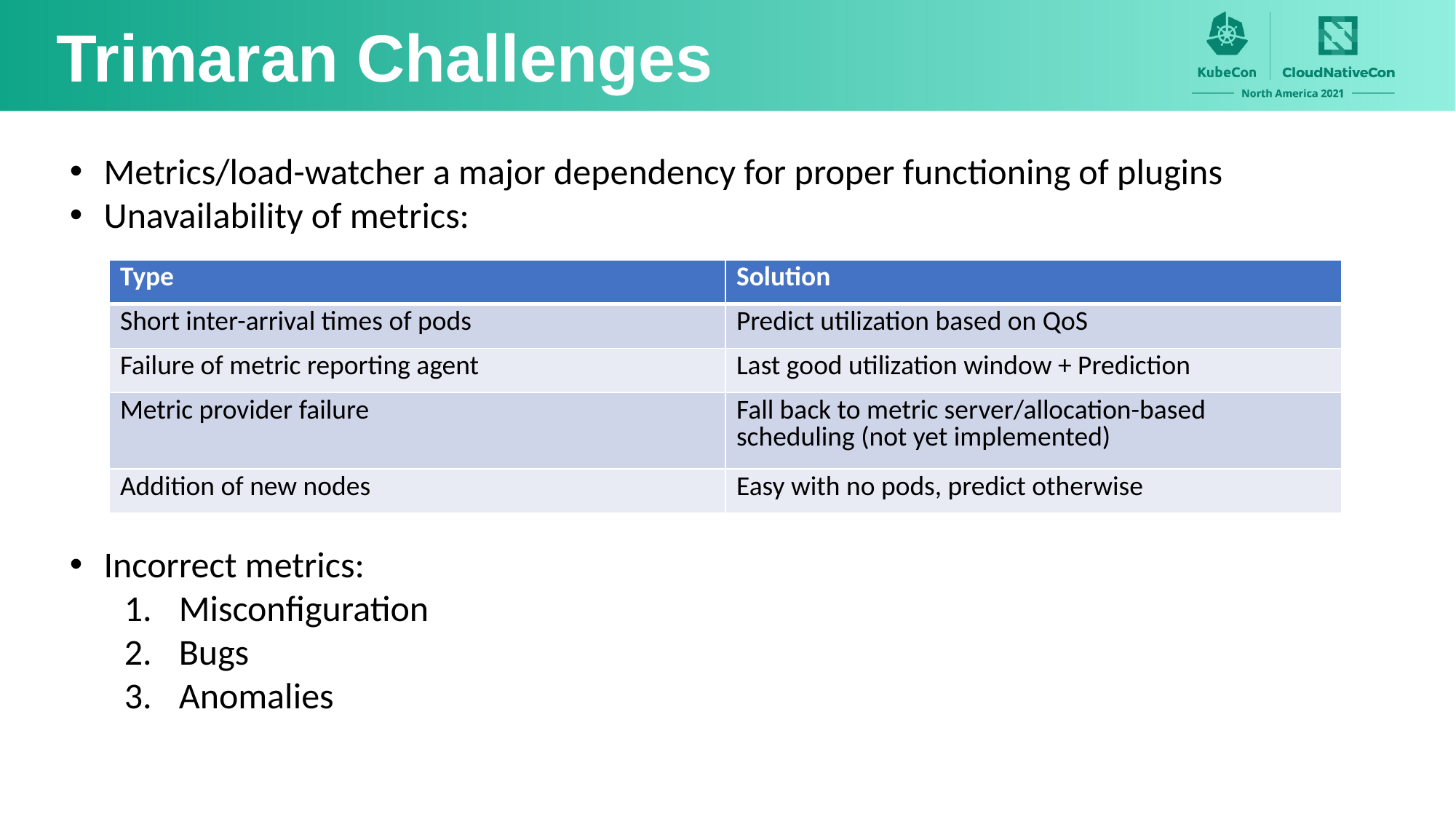

Trimaran Challenges
Metrics/load-watcher a major dependency for proper functioning of plugins
Unavailability of metrics:

Incorrect metrics:
Misconfiguration
Bugs
Anomalies

| Type | Solution |
| --- | --- |
| Short inter-arrival times of pods | Predict utilization based on QoS |
| Failure of metric reporting agent | Last good utilization window + Prediction |
| Metric provider failure | Fall back to metric server/allocation-based scheduling (not yet implemented) |
| Addition of new nodes | Easy with no pods, predict otherwise |